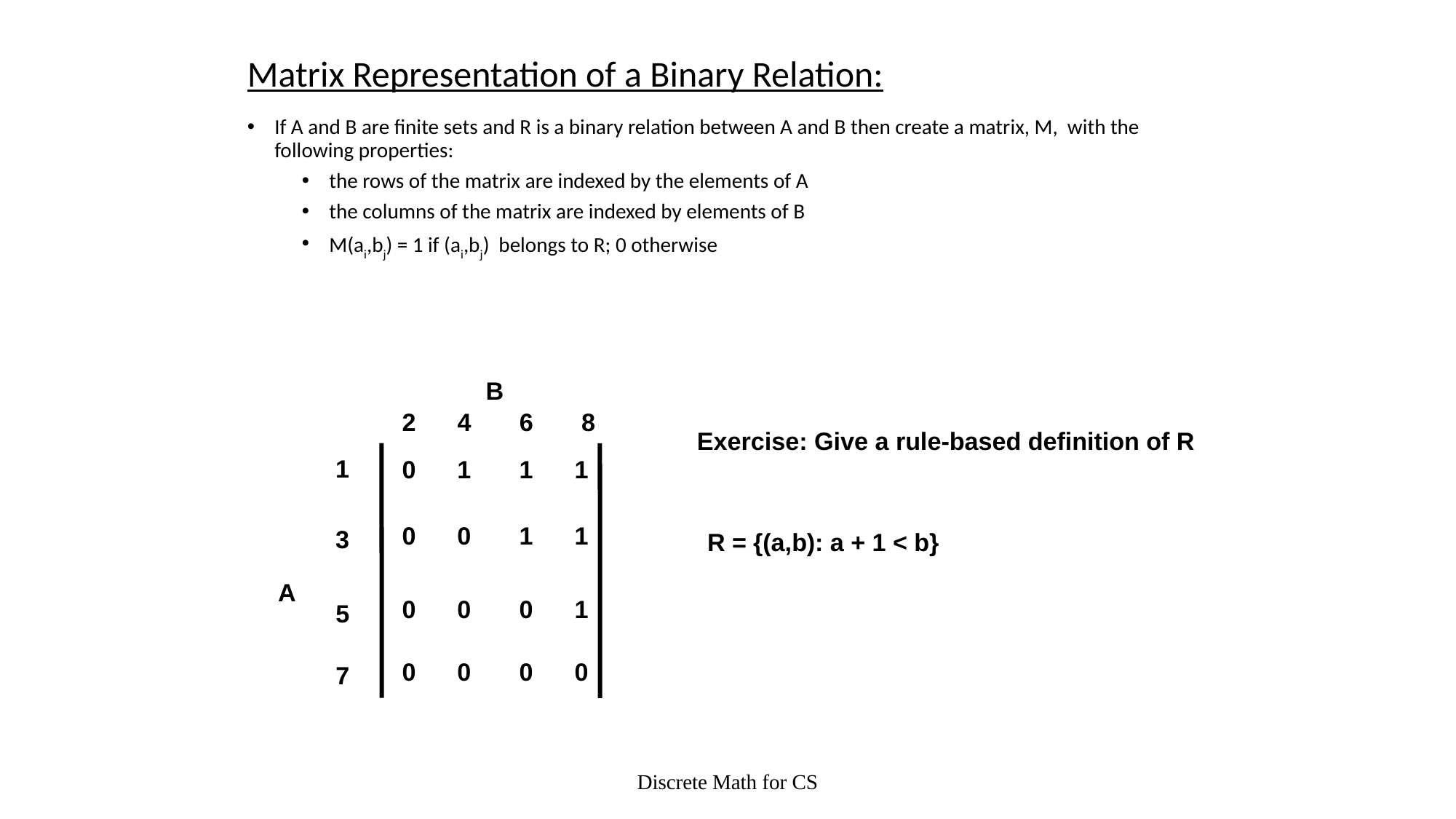

# Matrix Representation of a Binary Relation:
If A and B are finite sets and R is a binary relation between A and B then create a matrix, M,  with the following properties:
the rows of the matrix are indexed by the elements of A
the columns of the matrix are indexed by elements of B
M(ai,bj) = 1 if (ai,bj)  belongs to R; 0 otherwise
B
2      4       6       8
Exercise: Give a rule-based definition of R

1
0      1       1      1
0      0       1      1
3
R = {(a,b): a + 1 < b}
A
0      0       0      1
5
0      0       0      0
7
Discrete Math for CS